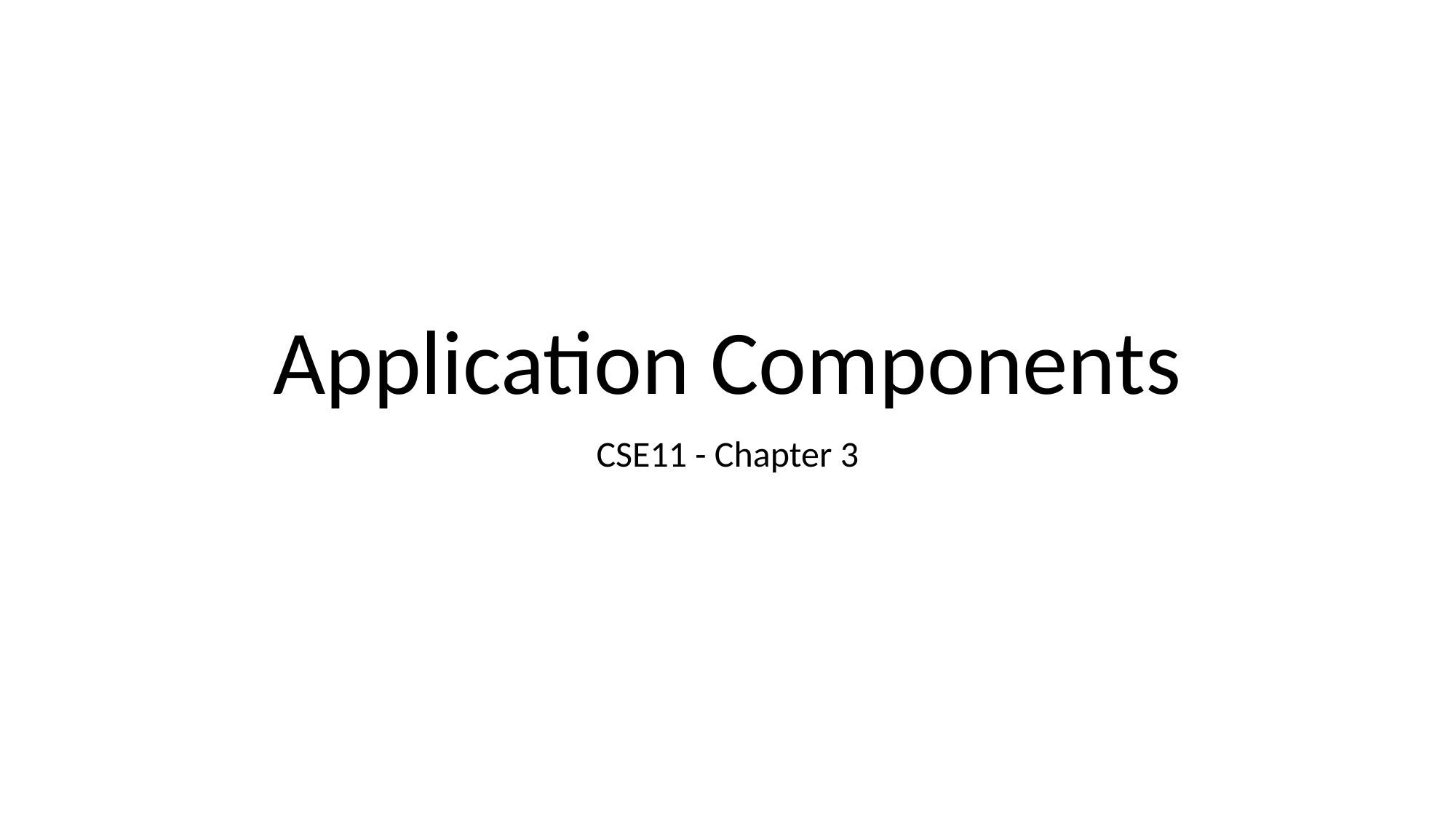

# Application Components
CSE11 - Chapter 3